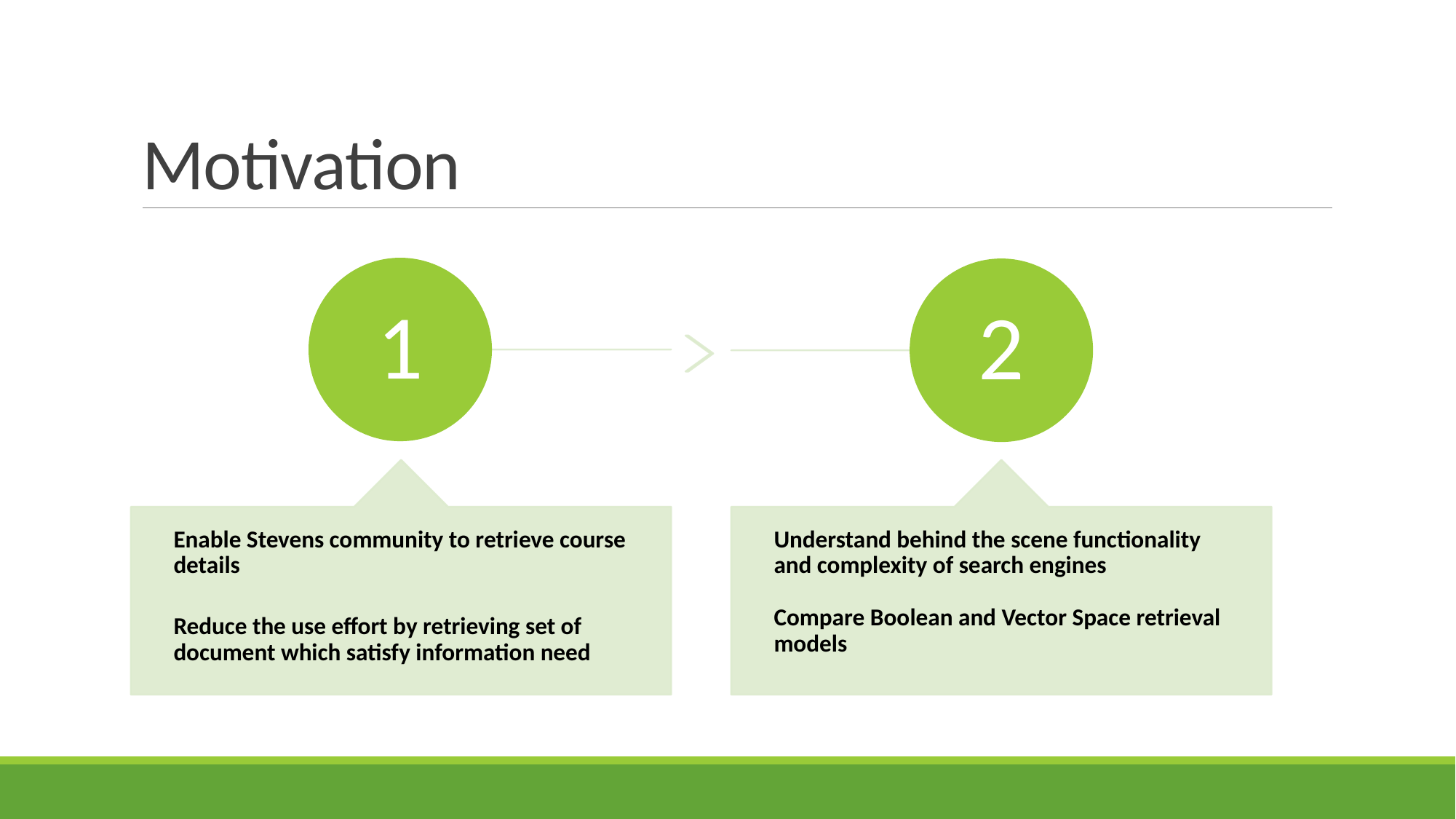

# Motivation
1
Enable Stevens community to retrieve course details
Reduce the use effort by retrieving set of document which satisfy information need
2
Understand behind the scene functionality and complexity of search engines
Compare Boolean and Vector Space retrieval models